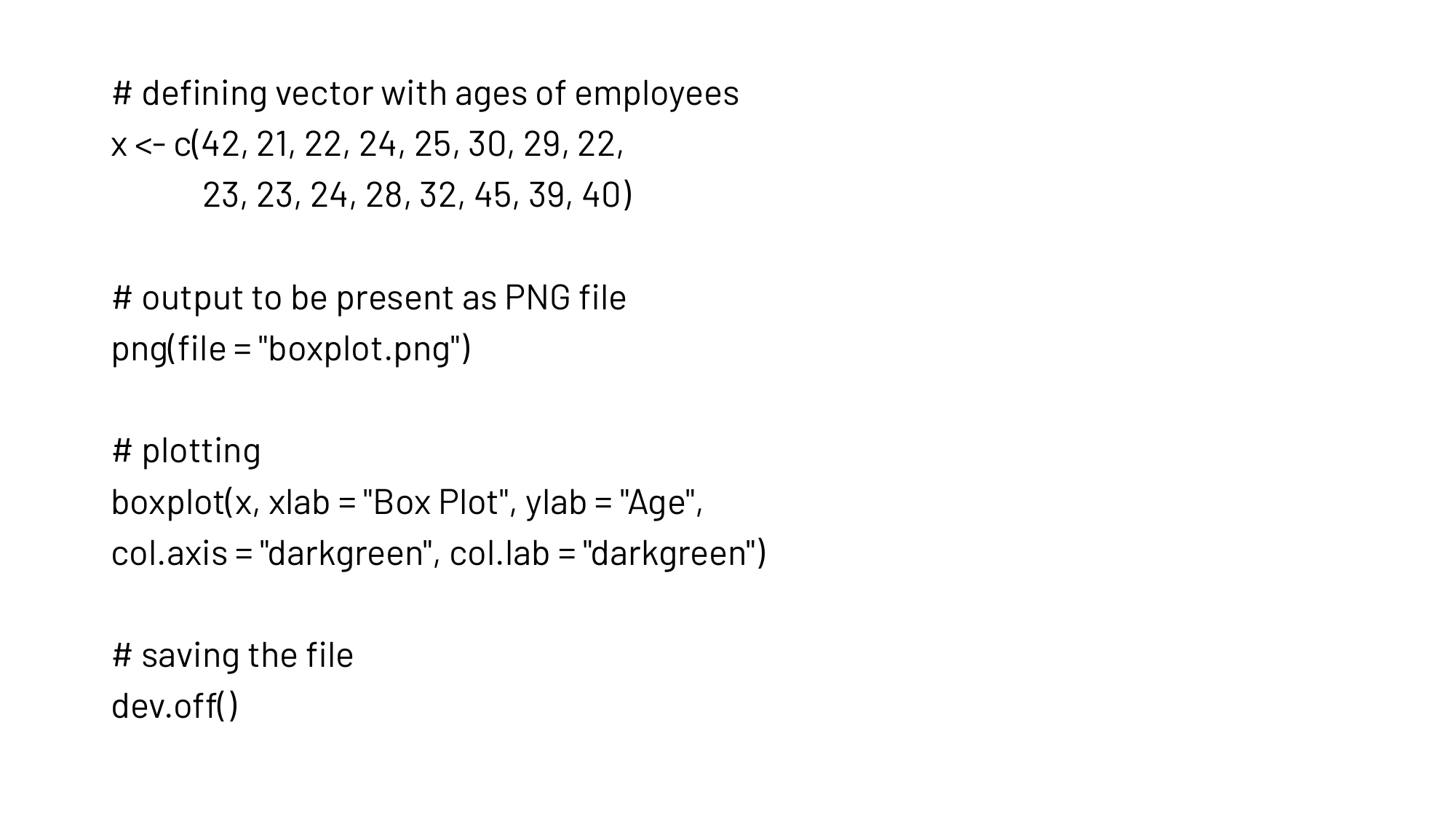

# defining vector with ages of employees
x <- c(42, 21, 22, 24, 25, 30, 29, 22,
	23, 23, 24, 28, 32, 45, 39, 40)

# output to be present as PNG file
png(file = "boxplot.png")

# plotting
boxplot(x, xlab = "Box Plot", ylab = "Age",
col.axis = "darkgreen", col.lab = "darkgreen")

# saving the file
dev.off()